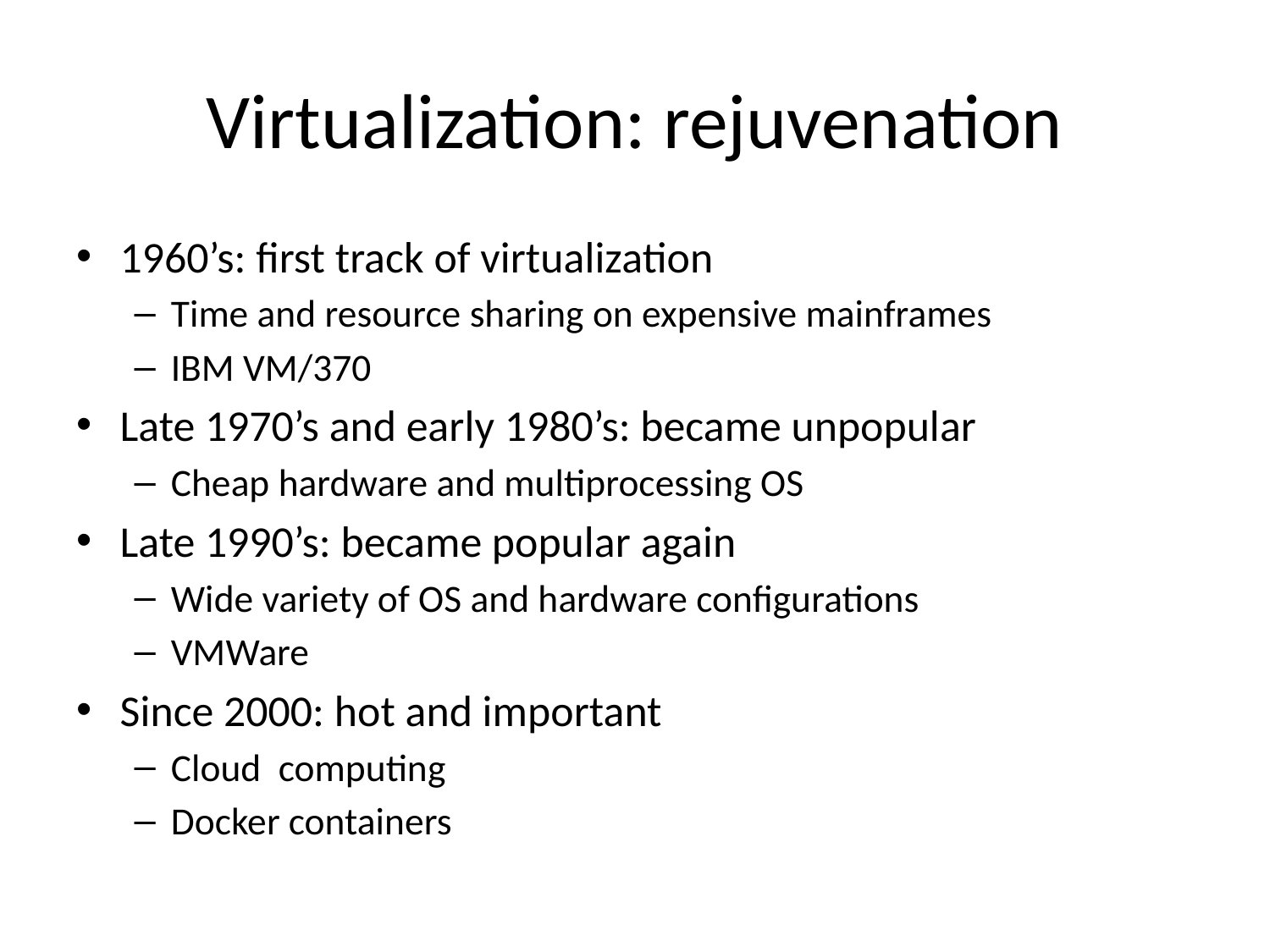

# Virtualization: rejuvenation
1960’s: first track of virtualization
Time and resource sharing on expensive mainframes
IBM VM/370
Late 1970’s and early 1980’s: became unpopular
Cheap hardware and multiprocessing OS
Late 1990’s: became popular again
Wide variety of OS and hardware configurations
VMWare
Since 2000: hot and important
Cloud  computing
Docker containers